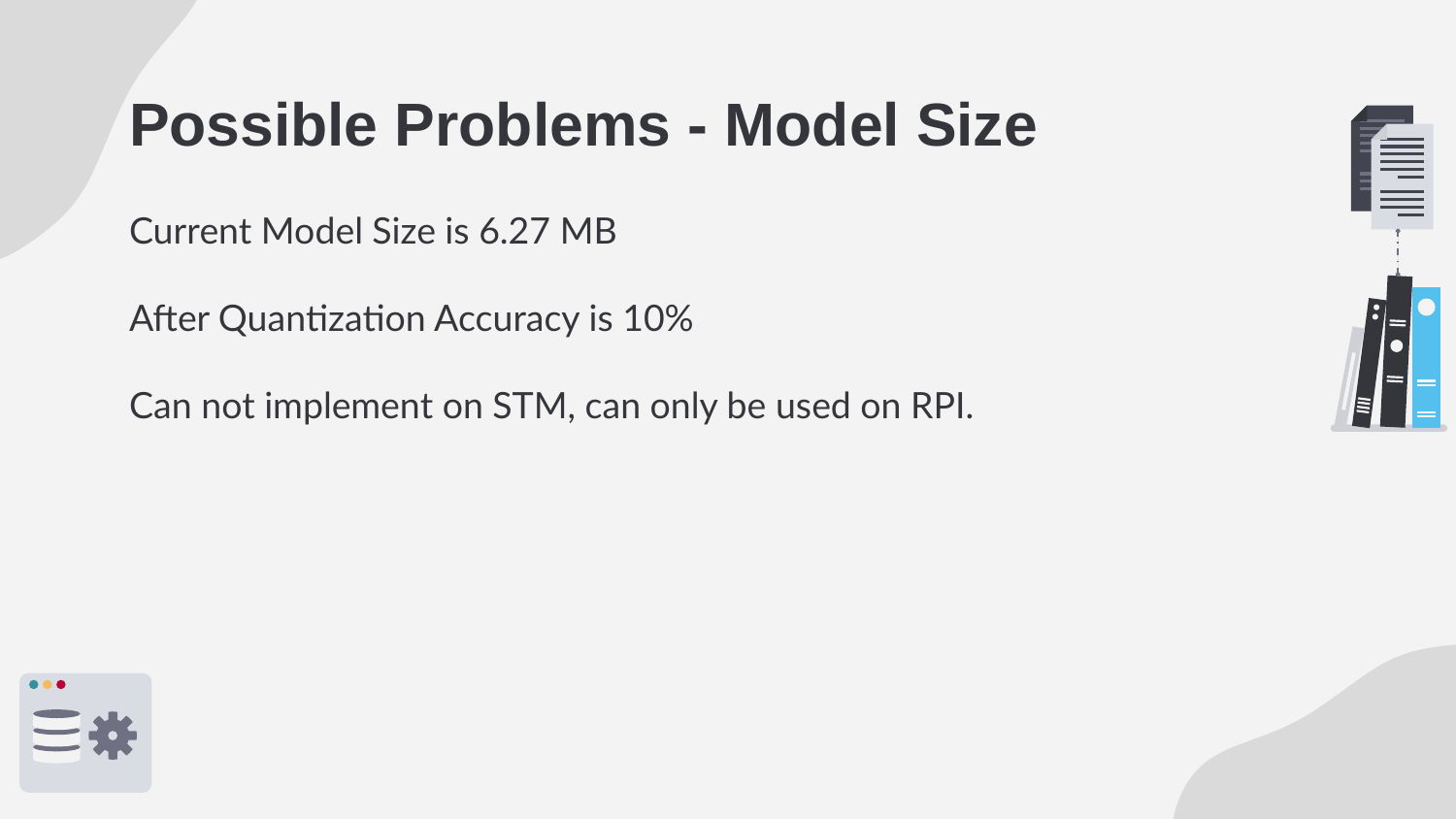

# Possible Problems - Model Size
Current Model Size is 6.27 MB

After Quantization Accuracy is 10%

Can not implement on STM, can only be used on RPI.